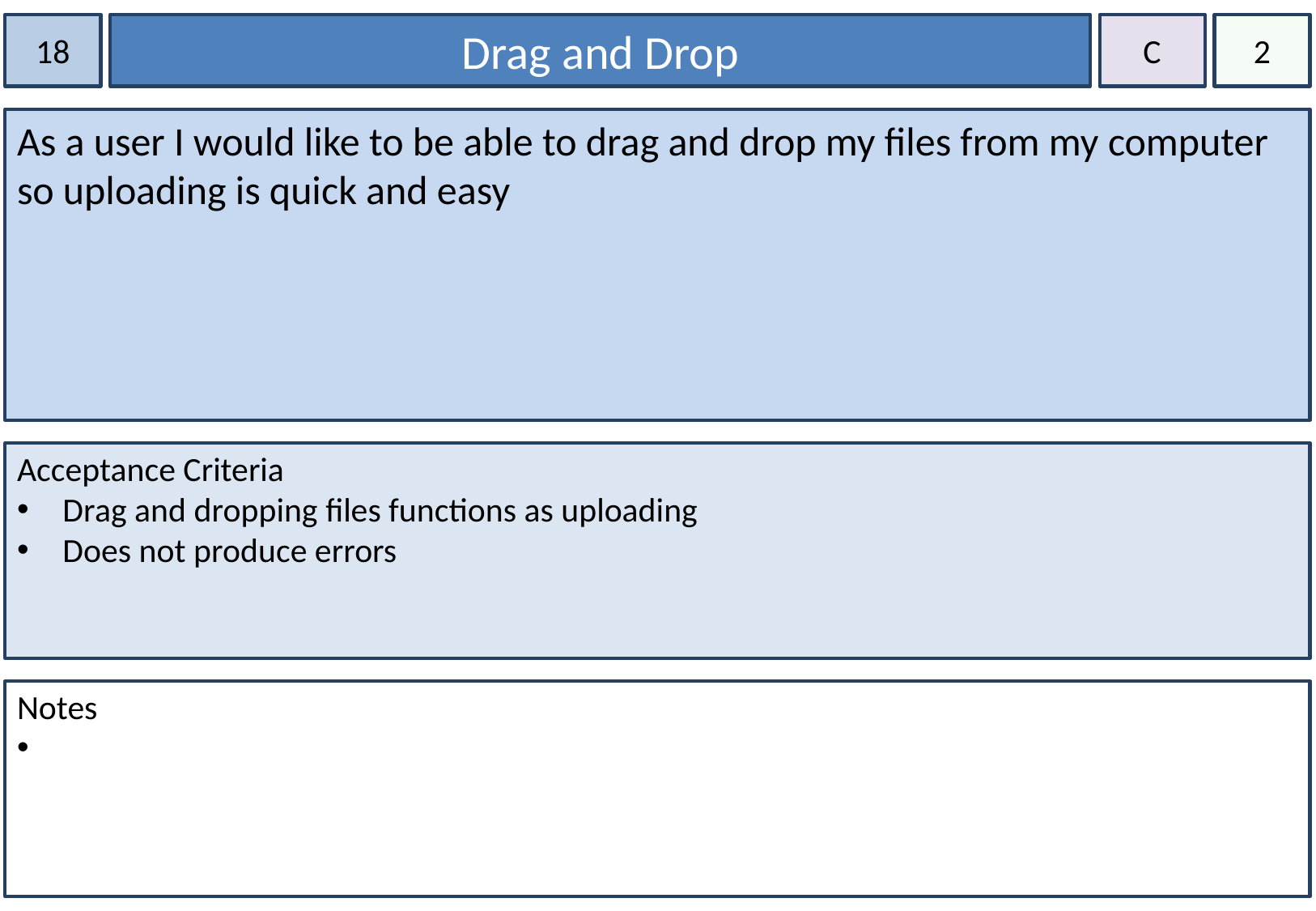

18
Drag and Drop
C
2
As a user I would like to be able to drag and drop my files from my computer so uploading is quick and easy

Acceptance Criteria
Drag and dropping files functions as uploading
Does not produce errors
Notes